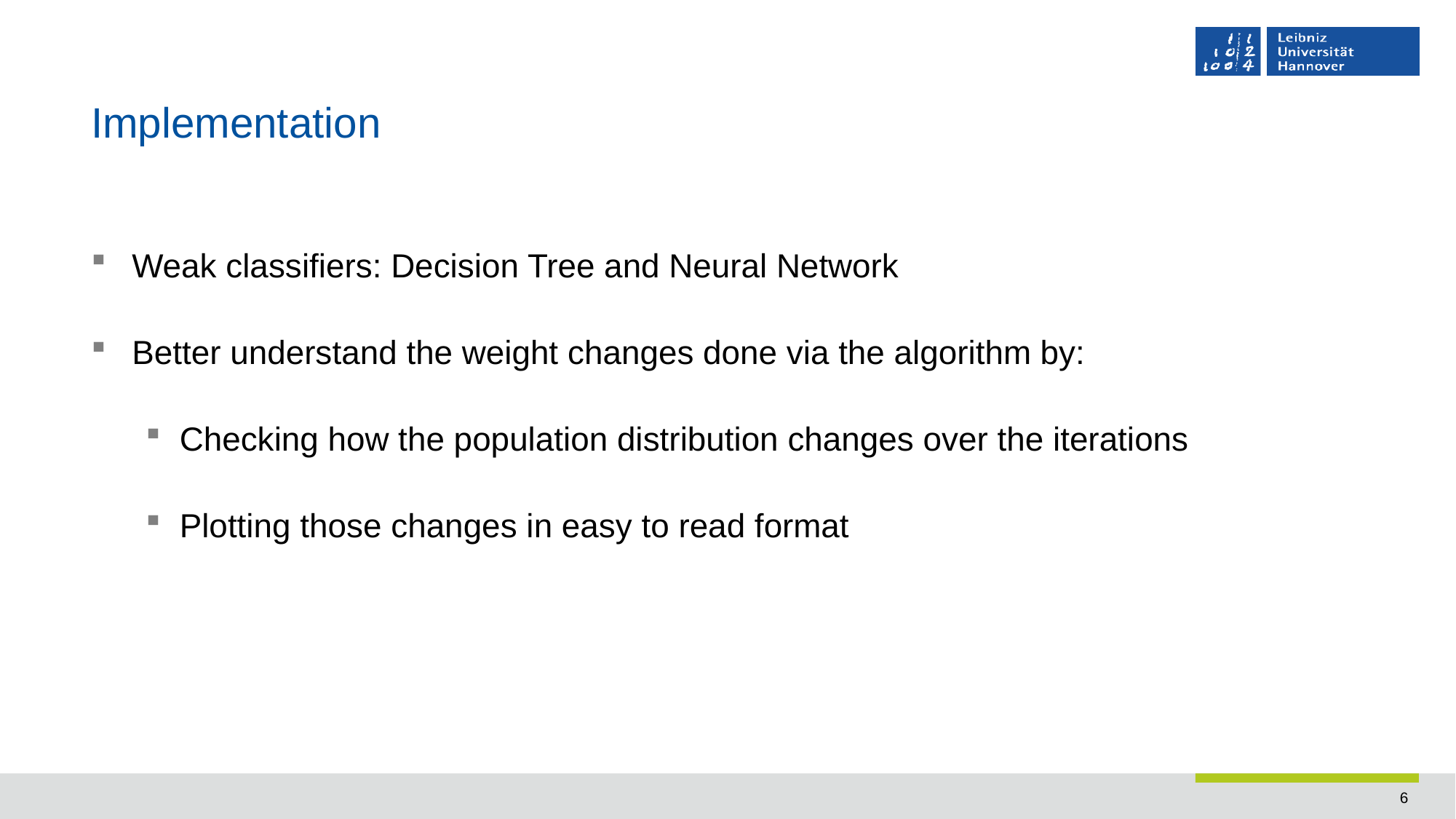

# Implementation
Weak classifiers: Decision Tree and Neural Network
Better understand the weight changes done via the algorithm by:
Checking how the population distribution changes over the iterations
Plotting those changes in easy to read format